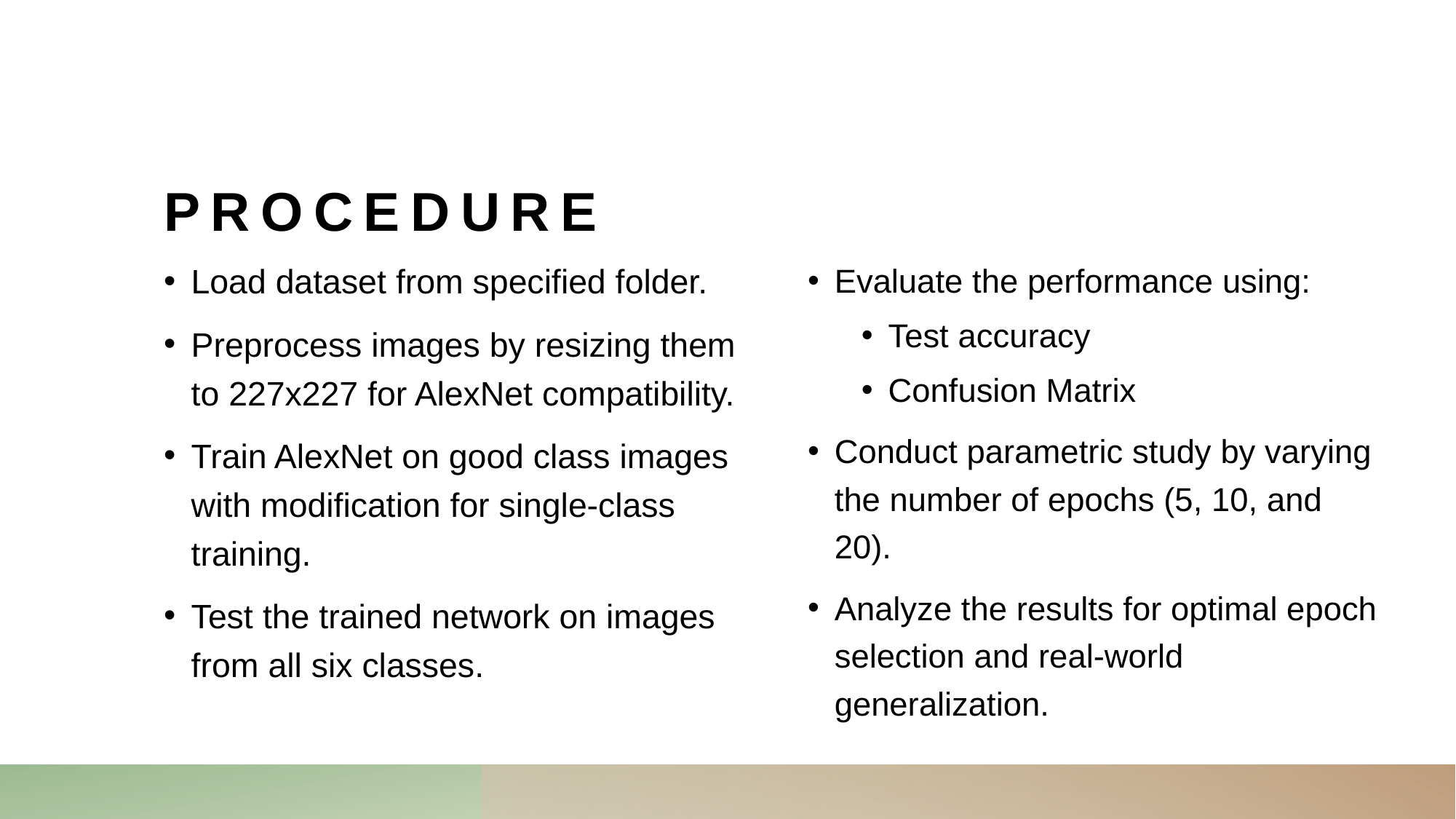

# Procedure
Load dataset from specified folder.
Preprocess images by resizing them to 227x227 for AlexNet compatibility.
Train AlexNet on good class images with modification for single-class training.
Test the trained network on images from all six classes.
Evaluate the performance using:
Test accuracy
Confusion Matrix
Conduct parametric study by varying the number of epochs (5, 10, and 20).
Analyze the results for optimal epoch selection and real-world generalization.